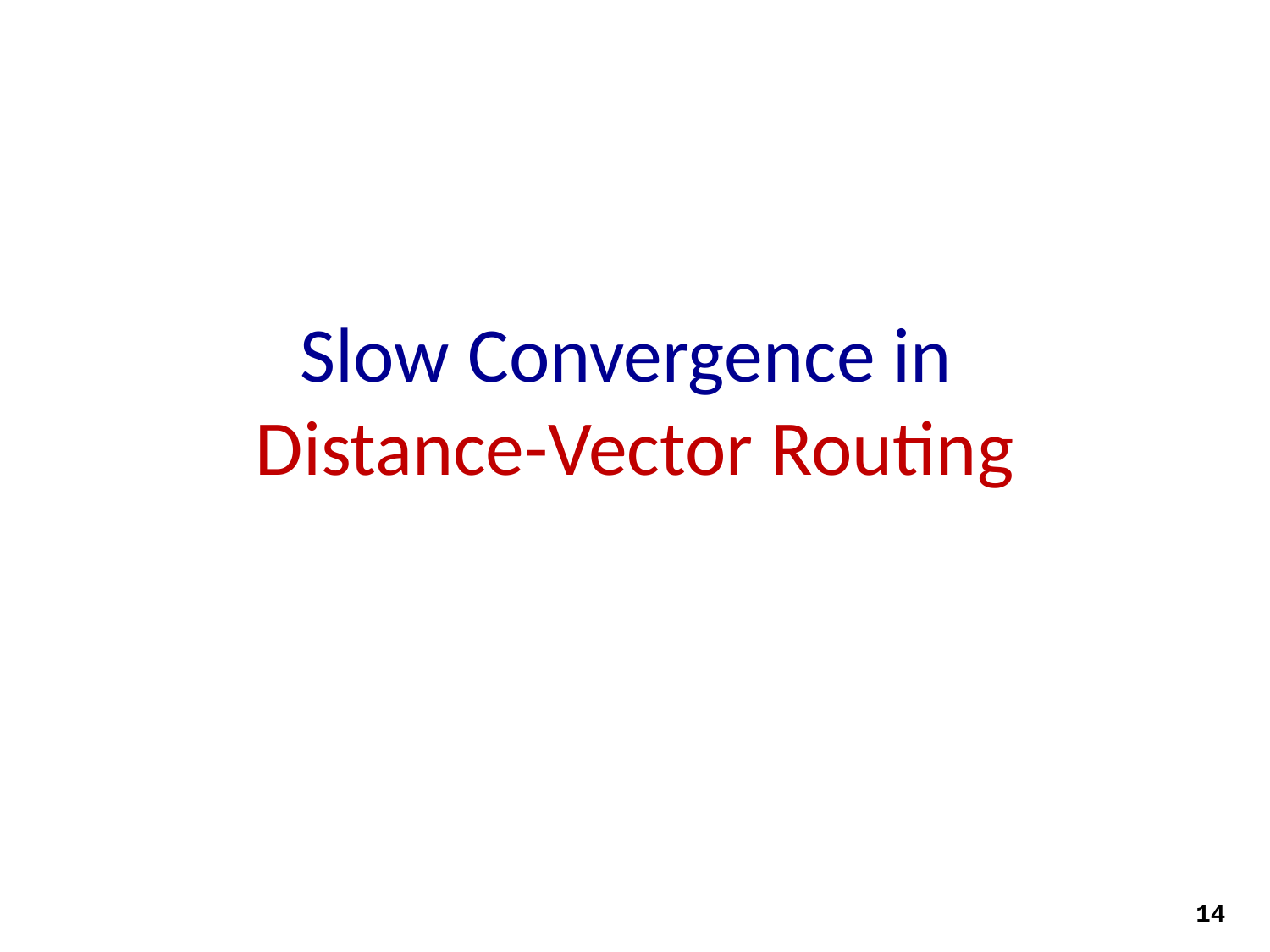

# Slow Convergence in Distance-Vector Routing

14